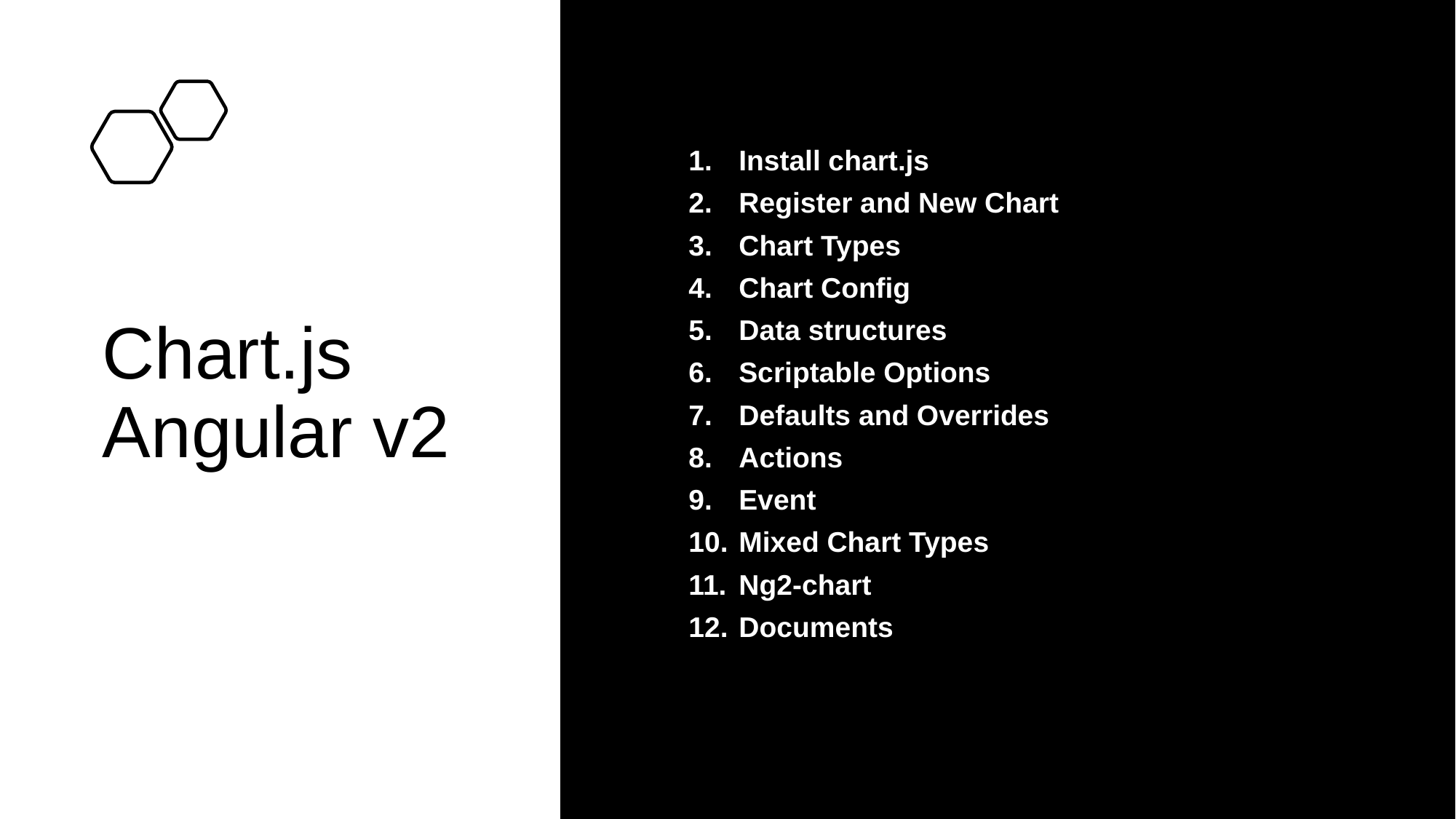

Chart.js
Angular v2
Install chart.js
Register and New Chart
Chart Types
Chart Config
Data structures
Scriptable Options
Defaults and Overrides
Actions
Event
Mixed Chart Types
Ng2-chart
Documents